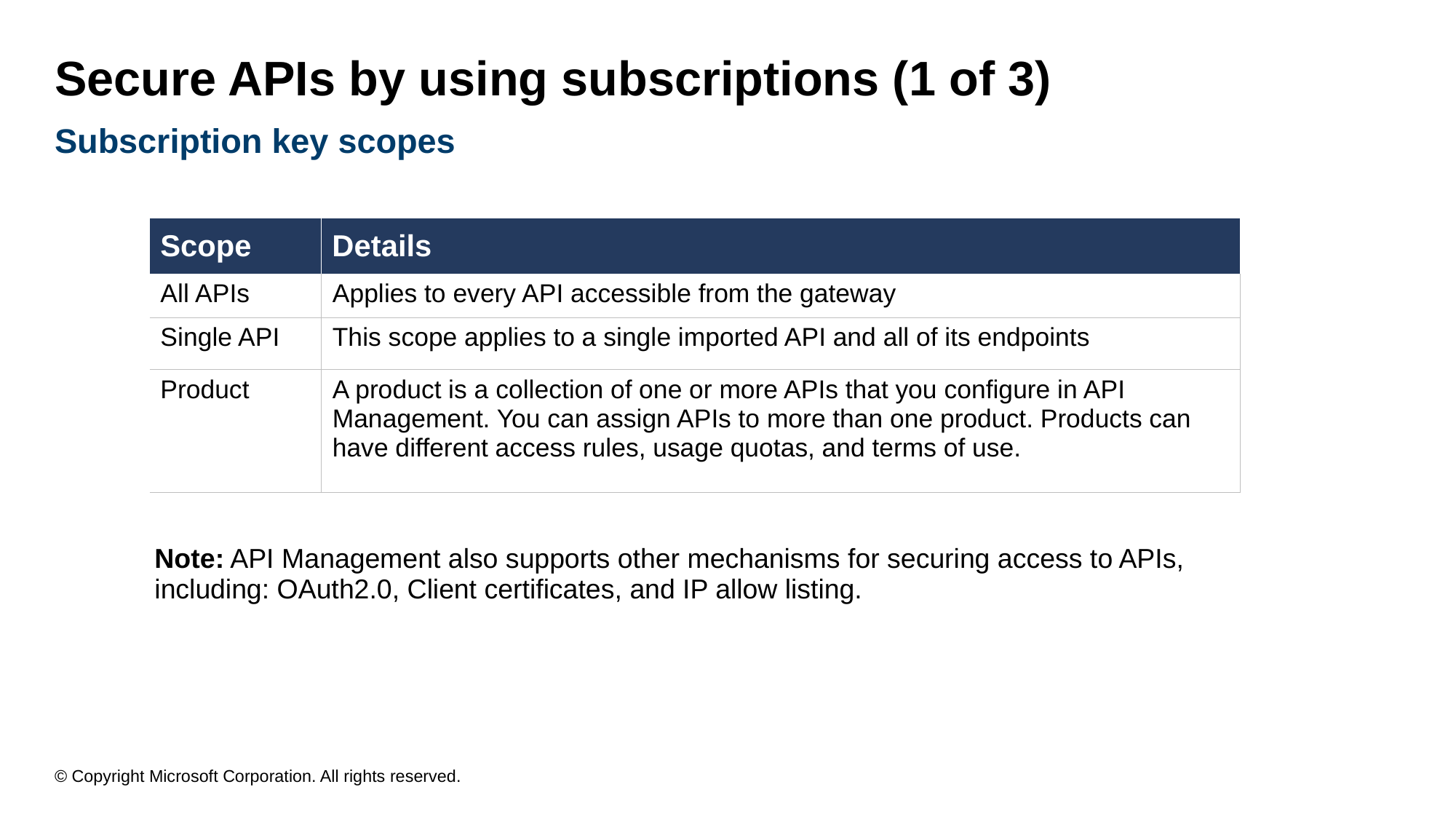

# Secure APIs by using subscriptions (1 of 3)
Subscription key scopes
| Scope | Details |
| --- | --- |
| All APIs | Applies to every API accessible from the gateway |
| Single API | This scope applies to a single imported API and all of its endpoints |
| Product | A product is a collection of one or more APIs that you configure in API Management. You can assign APIs to more than one product. Products can have different access rules, usage quotas, and terms of use. |
Note: API Management also supports other mechanisms for securing access to APIs, including: OAuth2.0, Client certificates, and IP allow listing.